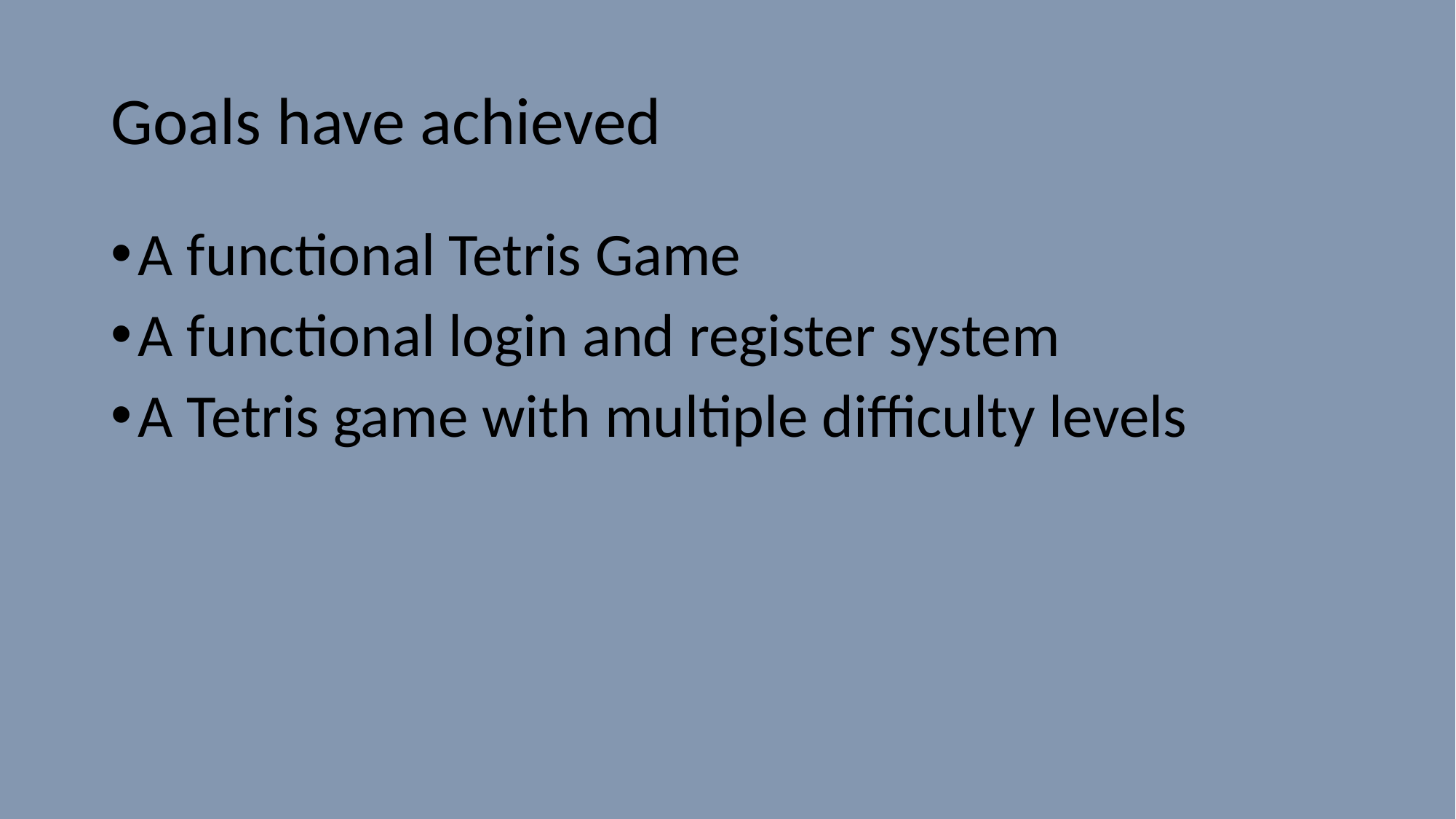

# Goals have achieved
A functional Tetris Game
A functional login and register system
A Tetris game with multiple difficulty levels